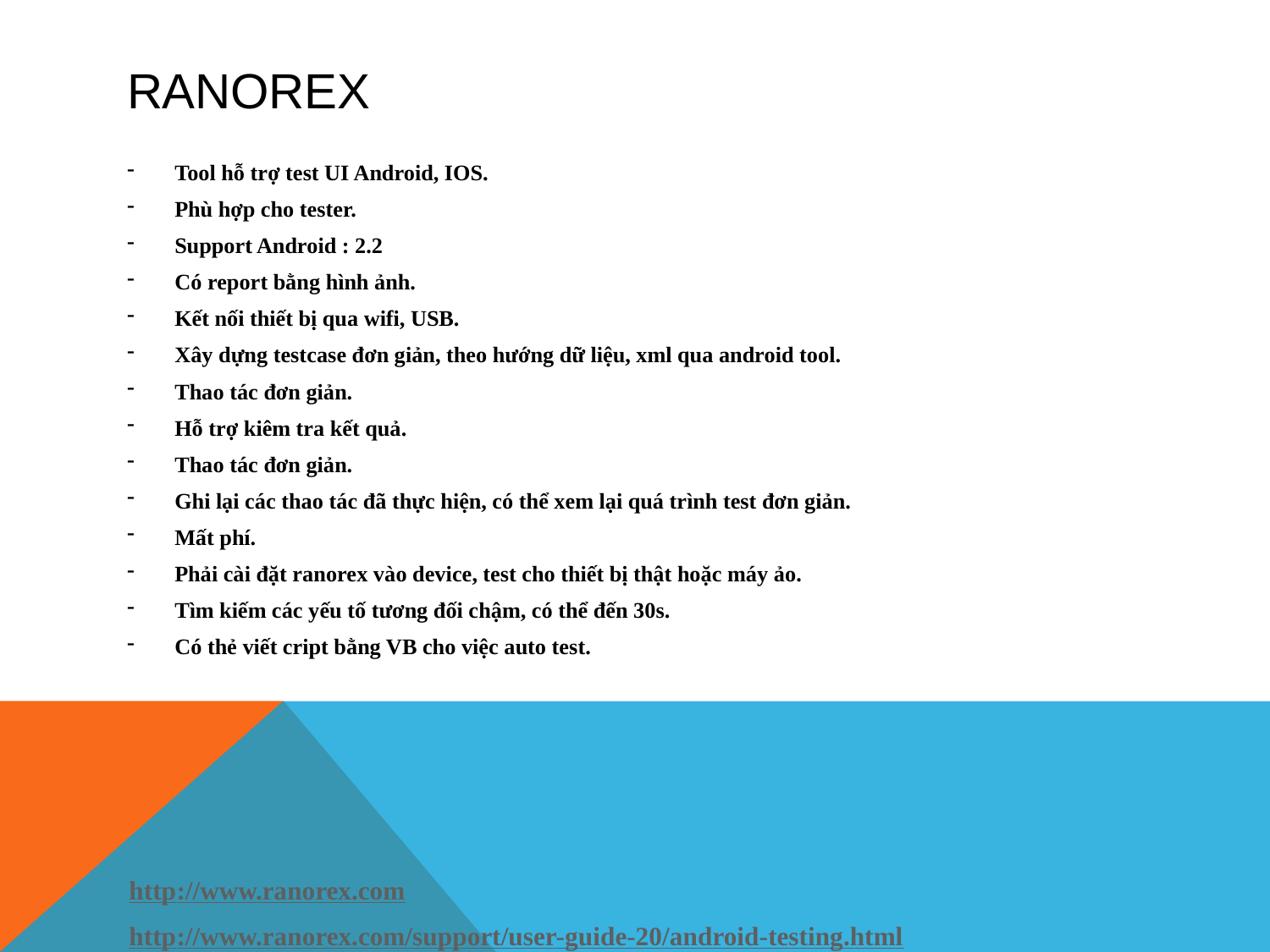

# Ranorex
Tool hỗ trợ test UI Android, IOS.
Phù hợp cho tester.
Support Android : 2.2
Có report bằng hình ảnh.
Kết nối thiết bị qua wifi, USB.
Xây dựng testcase đơn giản, theo hướng dữ liệu, xml qua android tool.
Thao tác đơn giản.
Hỗ trợ kiêm tra kết quả.
Thao tác đơn giản.
Ghi lại các thao tác đã thực hiện, có thể xem lại quá trình test đơn giản.
Mất phí.
Phải cài đặt ranorex vào device, test cho thiết bị thật hoặc máy ảo.
Tìm kiếm các yếu tố tương đối chậm, có thể đến 30s.
Có thẻ viết cript bằng VB cho việc auto test.

http://www.ranorex.com
http://www.ranorex.com/support/user-guide-20/android-testing.html